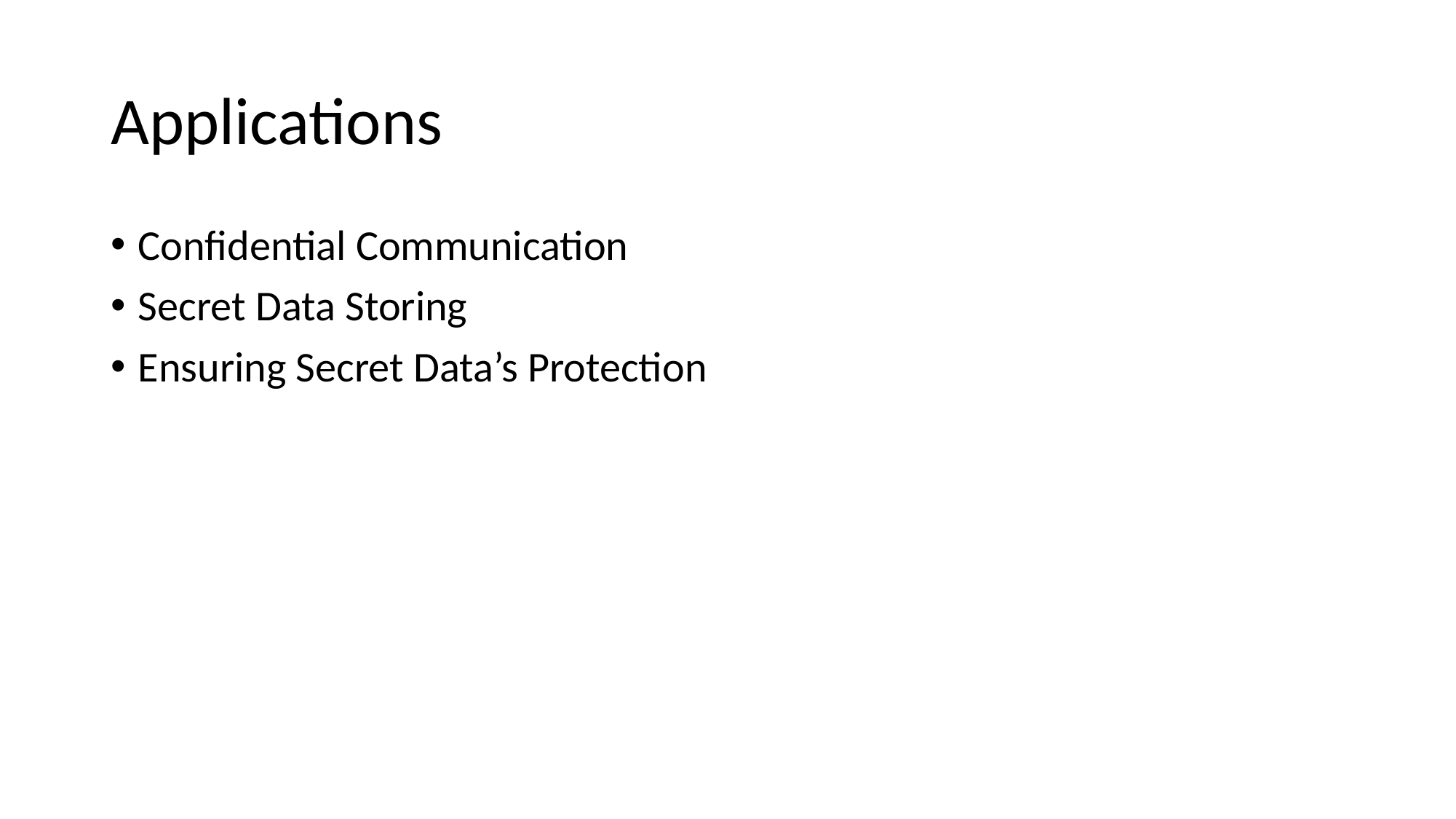

# Applications
Confidential Communication
Secret Data Storing
Ensuring Secret Data’s Protection